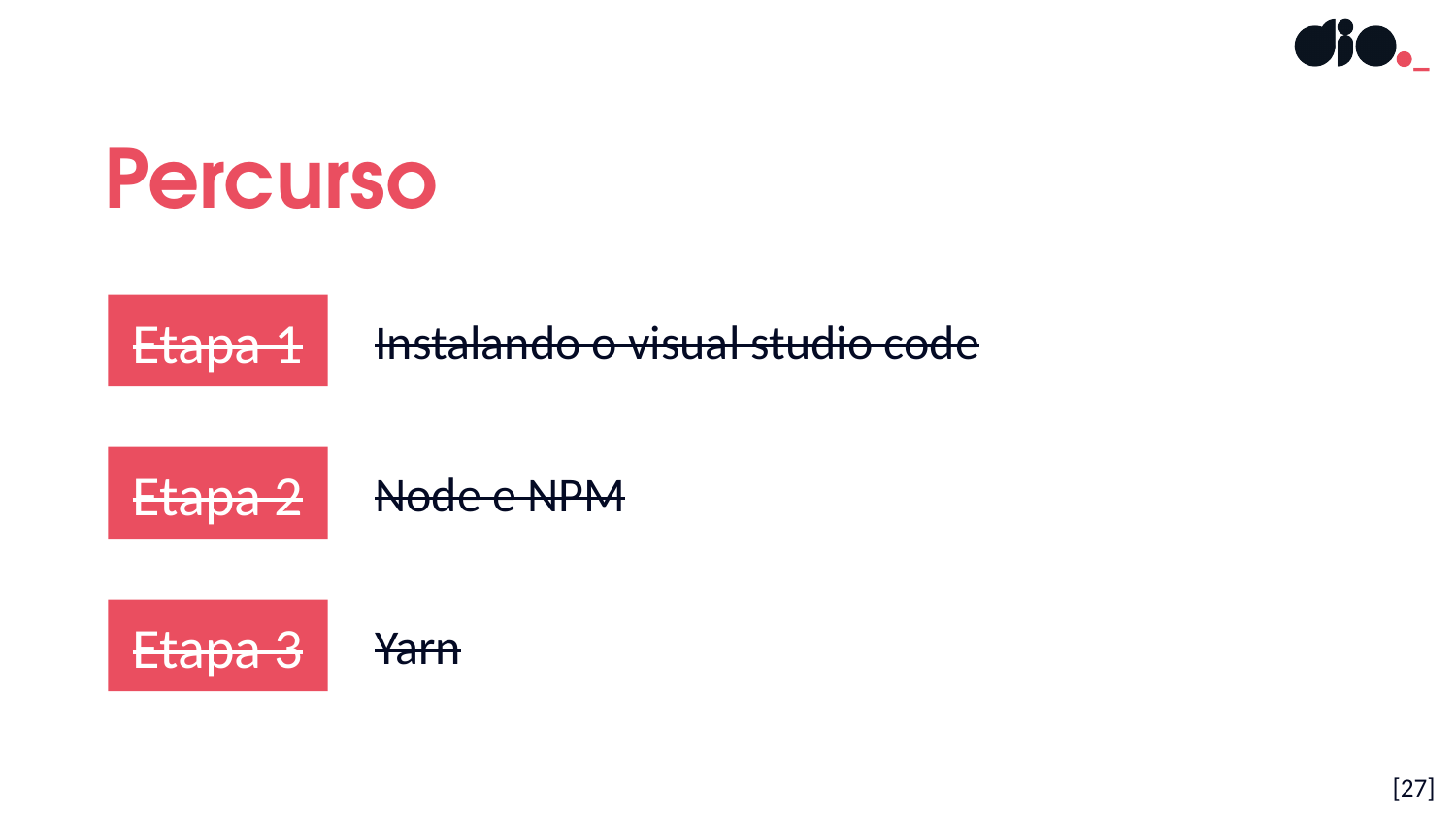

Percurso
Etapa 1
Instalando o visual studio code
Etapa 2
Node e NPM
Etapa 3
Yarn

[27]